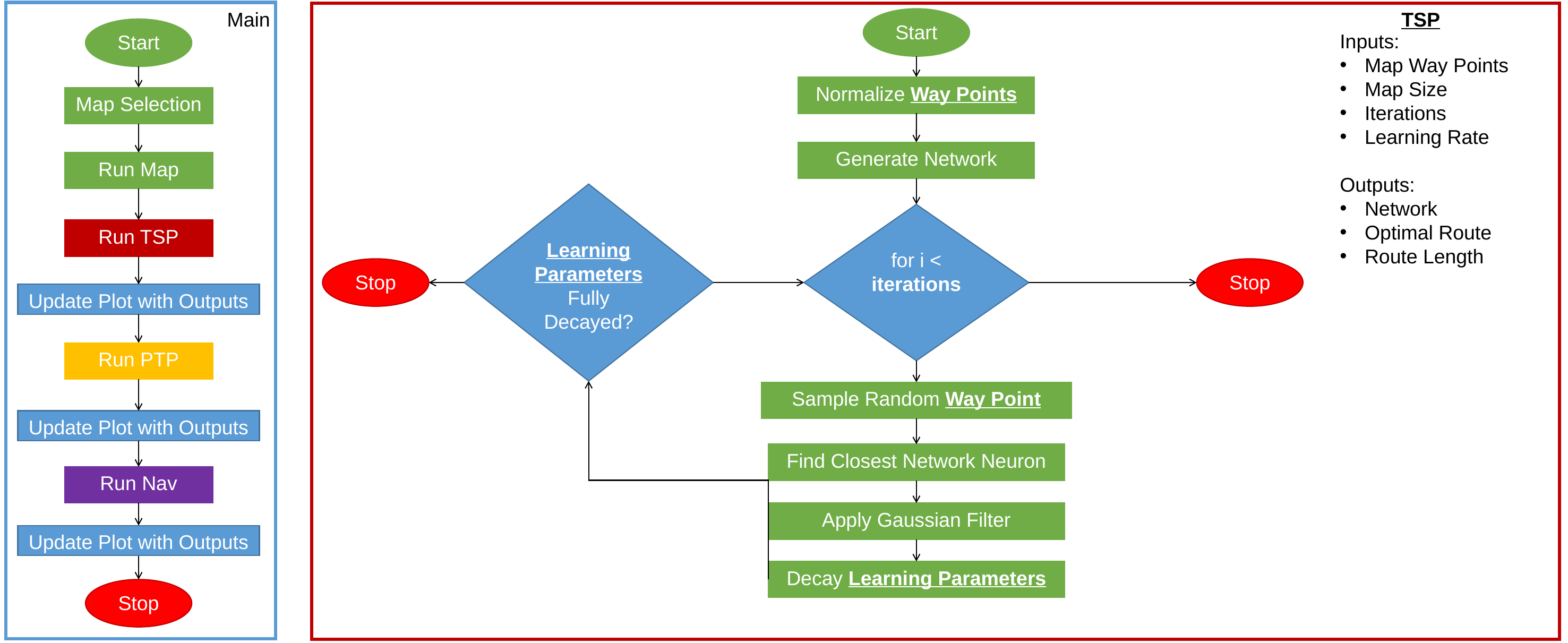

Main

TSP
Start
Start
Inputs:
Map Way Points
Map Size
Iterations
Learning Rate

Outputs:
Network
Optimal Route
Route Length

Normalize Way Points
Map Selection
Generate Network
Run Map
Learning Parameters Fully Decayed?
for i < iterations
Run TSP
Stop
Stop
Update Plot with Outputs
Run PTP
Sample Random Way Point
Update Plot with Outputs
Find Closest Network Neuron
Run Nav
Apply Gaussian Filter
Update Plot with Outputs
Decay Learning Parameters
Stop